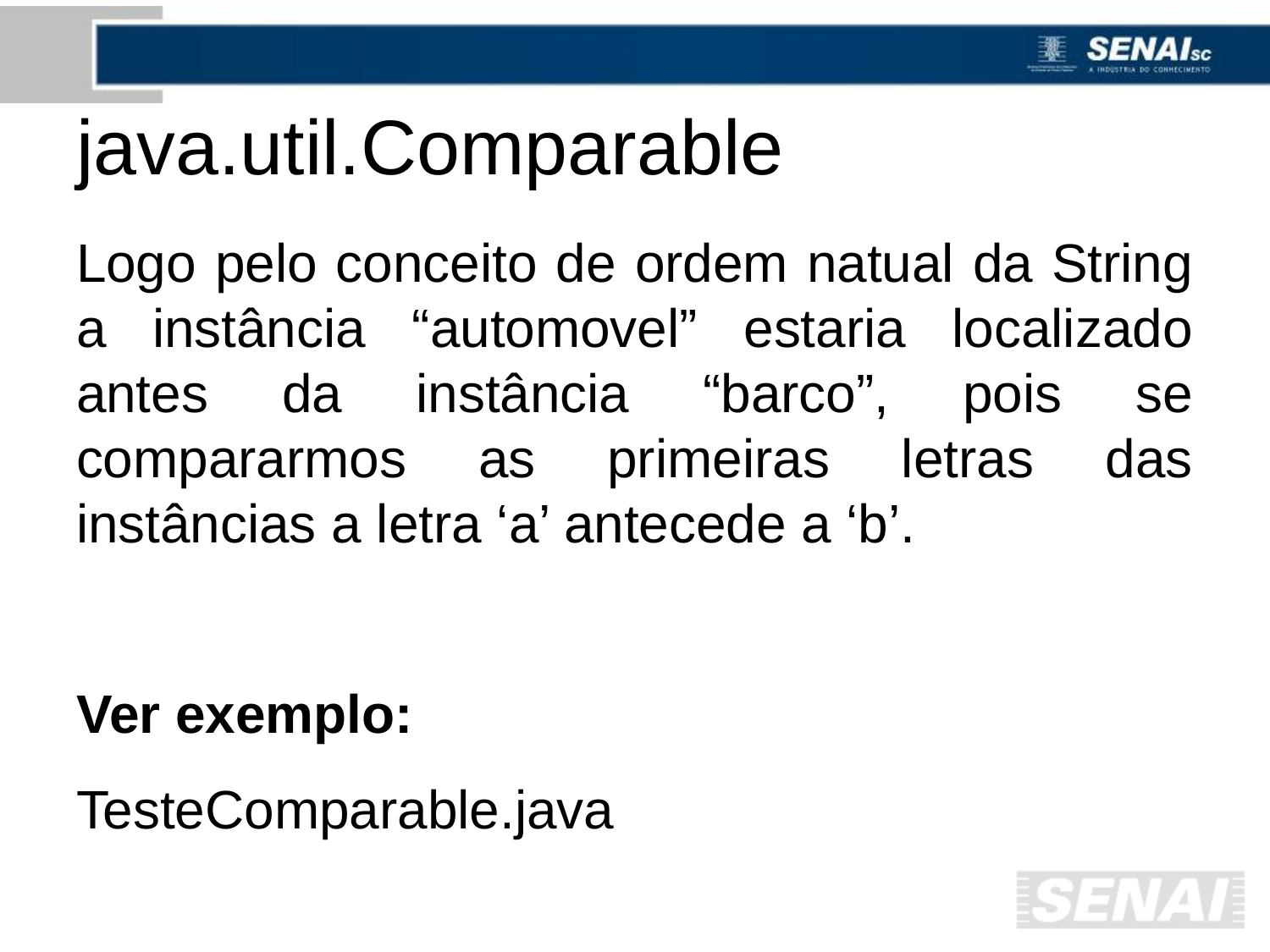

# java.util.Comparable
Logo pelo conceito de ordem natual da String a instância “automovel” estaria localizado antes da instância “barco”, pois se compararmos as primeiras letras das instâncias a letra ‘a’ antecede a ‘b’.

Ver exemplo:
TesteComparable.java